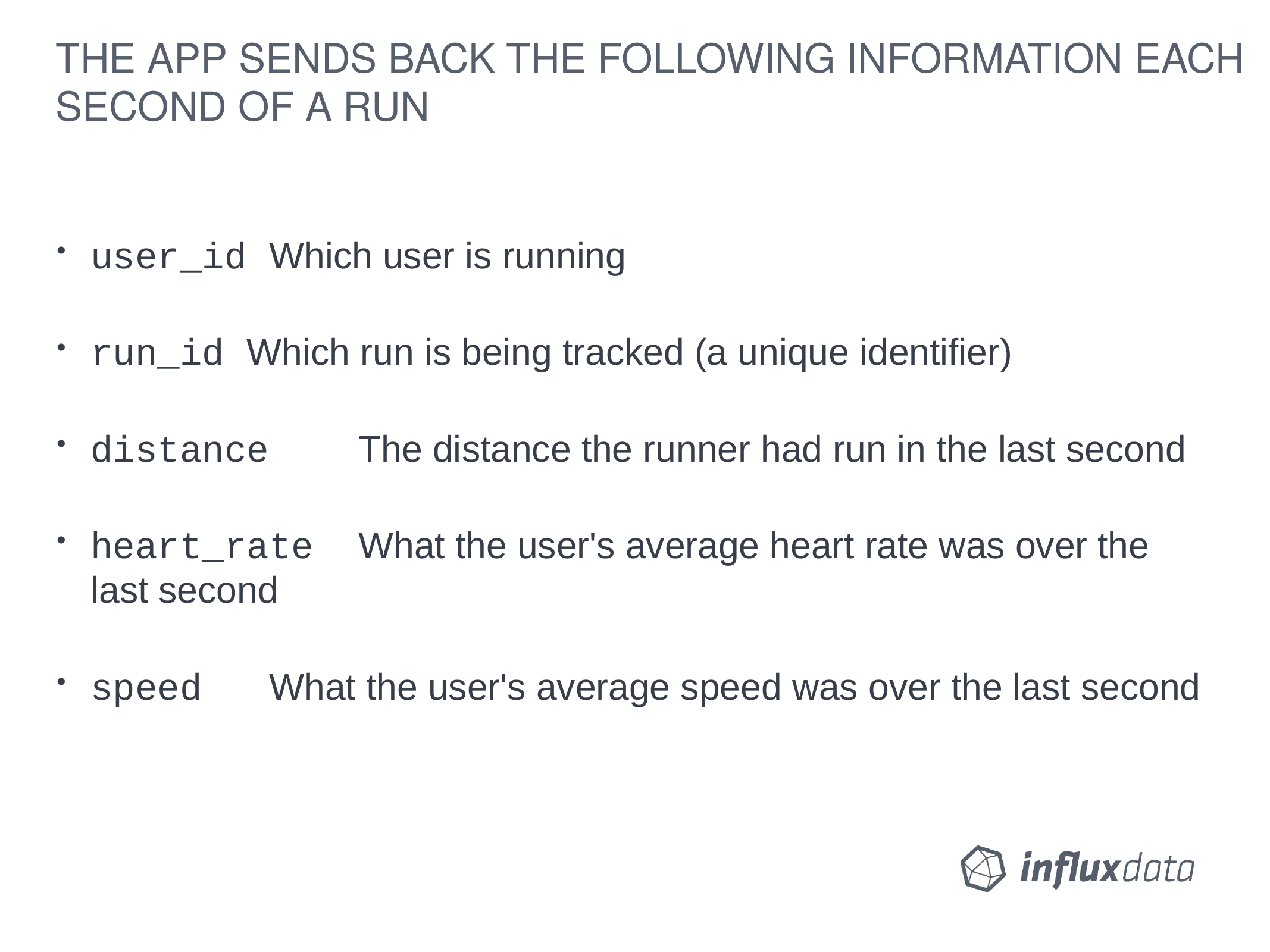

# THE APP SENDS BACK THE FOLLOWING INFORMATION EACH SECOND OF A RUN
user_id	Which user is running
run_id Which run is being tracked (a unique identifier)
distance	The distance the runner had run in the last second
heart_rate	What the user's average heart rate was over the last second
speed	What the user's average speed was over the last second